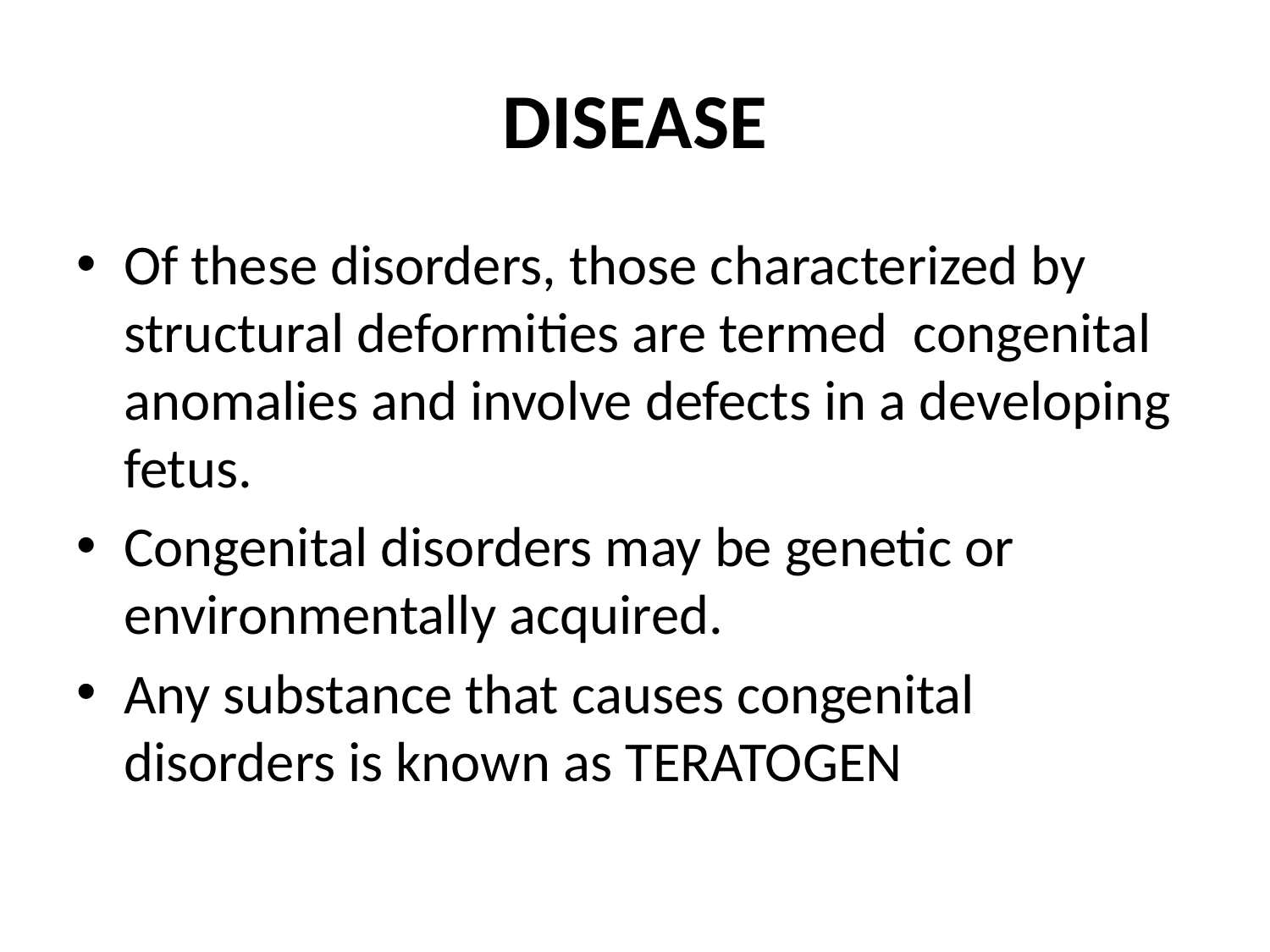

# DISEASE
Of these disorders, those characterized by structural deformities are termed  congenital anomalies and involve defects in a developing fetus.
Congenital disorders may be genetic or environmentally acquired.
Any substance that causes congenital disorders is known as TERATOGEN